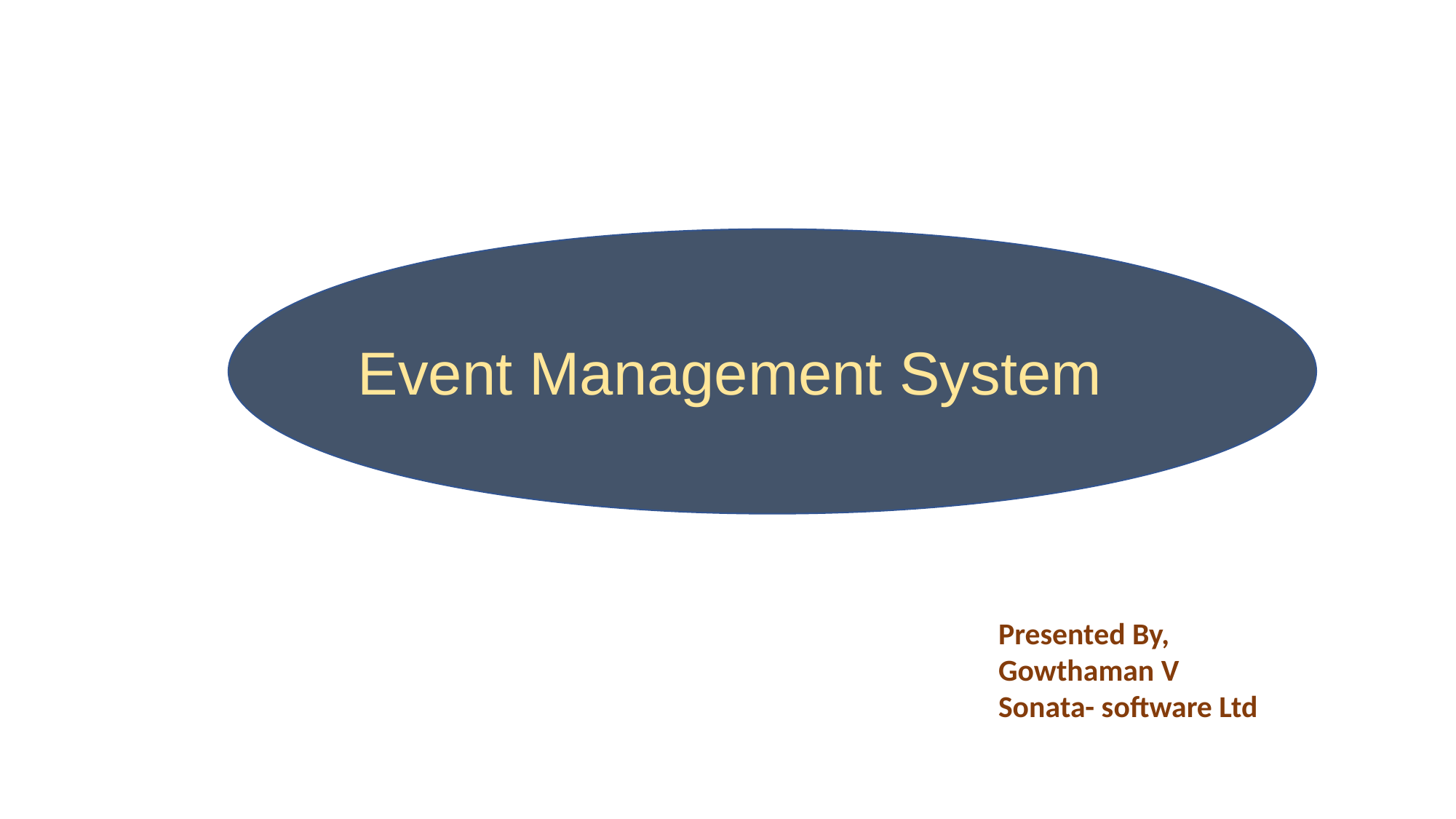

Event Management System
Presented By,
Gowthaman V
Sonata- software Ltd